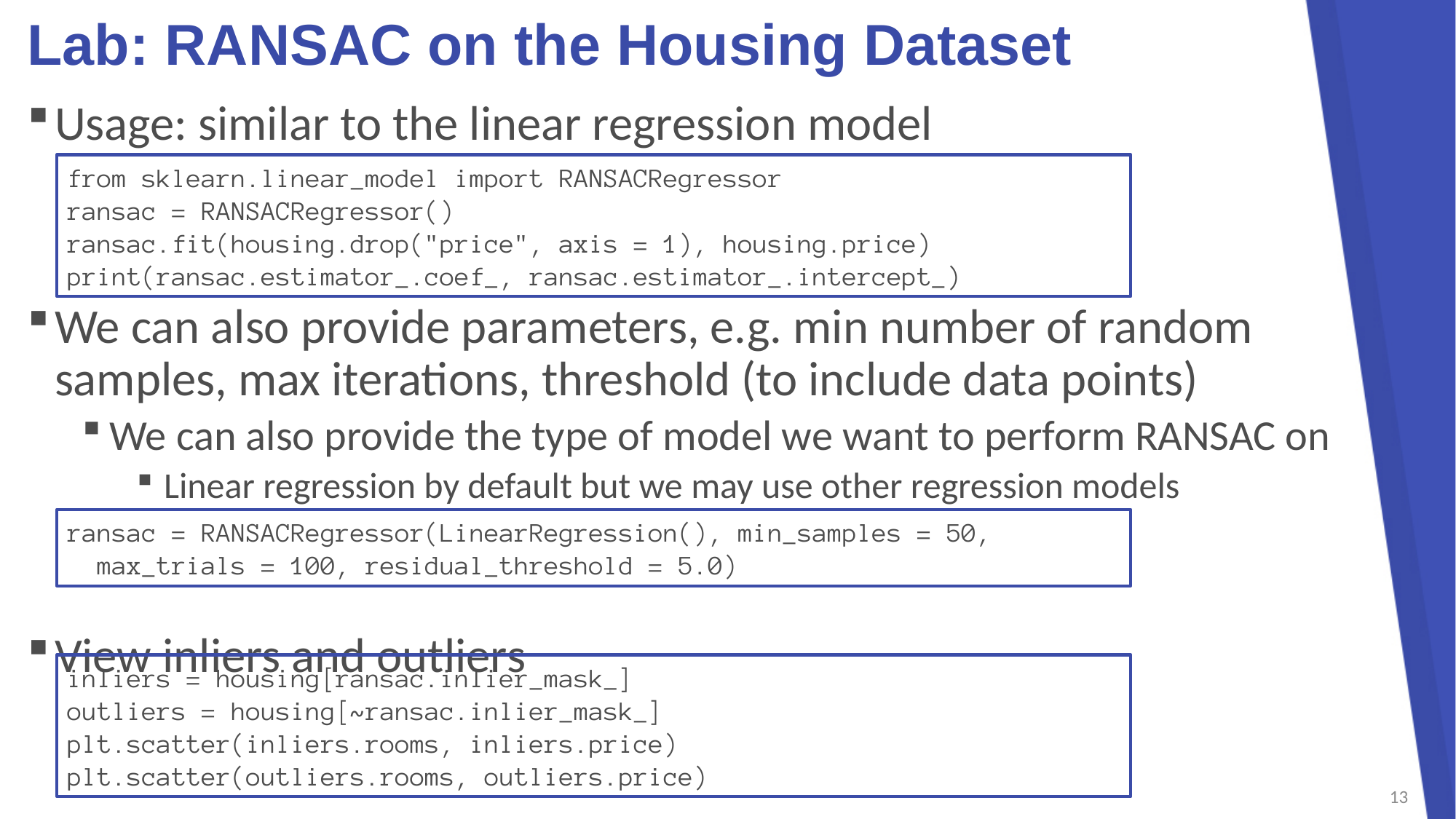

# Lab: RANSAC on the Housing Dataset
Usage: similar to the linear regression model

We can also provide parameters, e.g. min number of random samples, max iterations, threshold (to include data points)
We can also provide the type of model we want to perform RANSAC on
Linear regression by default but we may use other regression models

View inliers and outliers
from sklearn.linear_model import RANSACRegressor
ransac = RANSACRegressor()
ransac.fit(housing.drop("price", axis = 1), housing.price)
print(ransac.estimator_.coef_, ransac.estimator_.intercept_)
ransac = RANSACRegressor(LinearRegression(), min_samples = 50,
  max_trials = 100, residual_threshold = 5.0)
inliers = housing[ransac.inlier_mask_]
outliers = housing[~ransac.inlier_mask_]
plt.scatter(inliers.rooms, inliers.price)
plt.scatter(outliers.rooms, outliers.price)
13